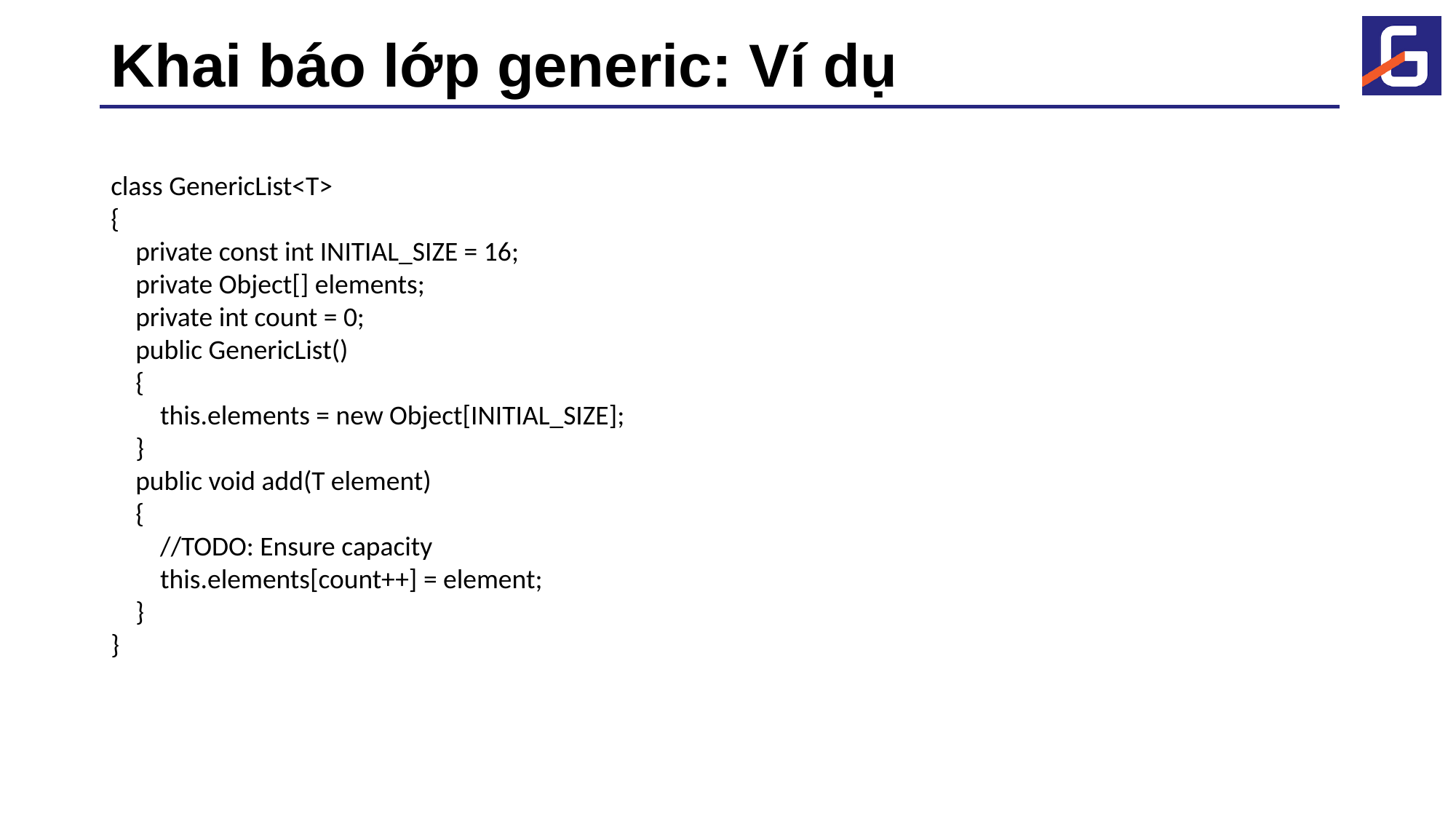

# Khai báo lớp generic: Ví dụ
class GenericList<T>
{
    private const int INITIAL_SIZE = 16;
    private Object[] elements;
    private int count = 0;
    public GenericList()
    {
        this.elements = new Object[INITIAL_SIZE];
    }
    public void add(T element)
    {
        //TODO: Ensure capacity
        this.elements[count++] = element;
    }
}